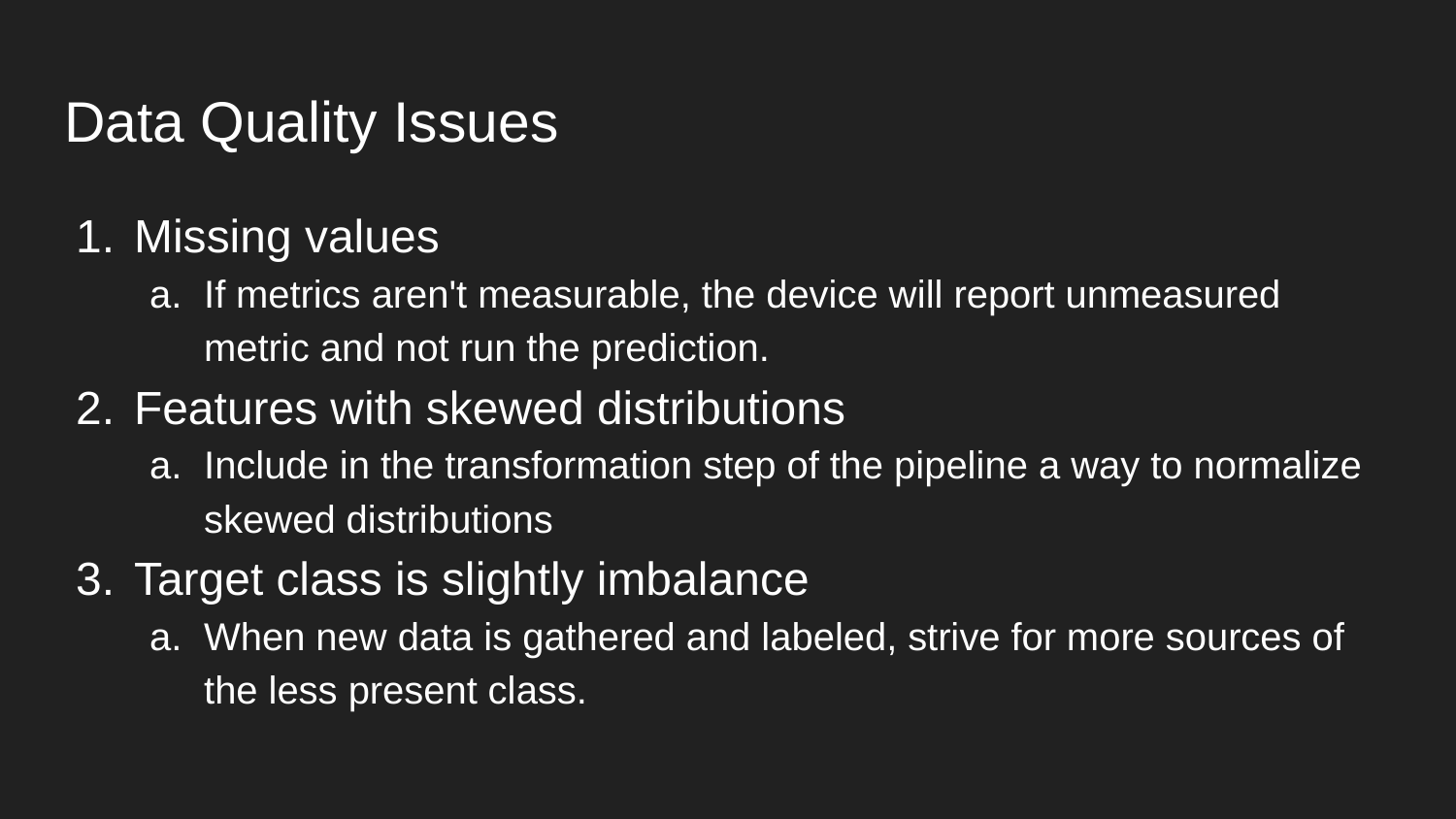

# Data Quality Issues
Missing values
If metrics aren't measurable, the device will report unmeasured metric and not run the prediction.
Features with skewed distributions
Include in the transformation step of the pipeline a way to normalize skewed distributions
Target class is slightly imbalance
When new data is gathered and labeled, strive for more sources of the less present class.